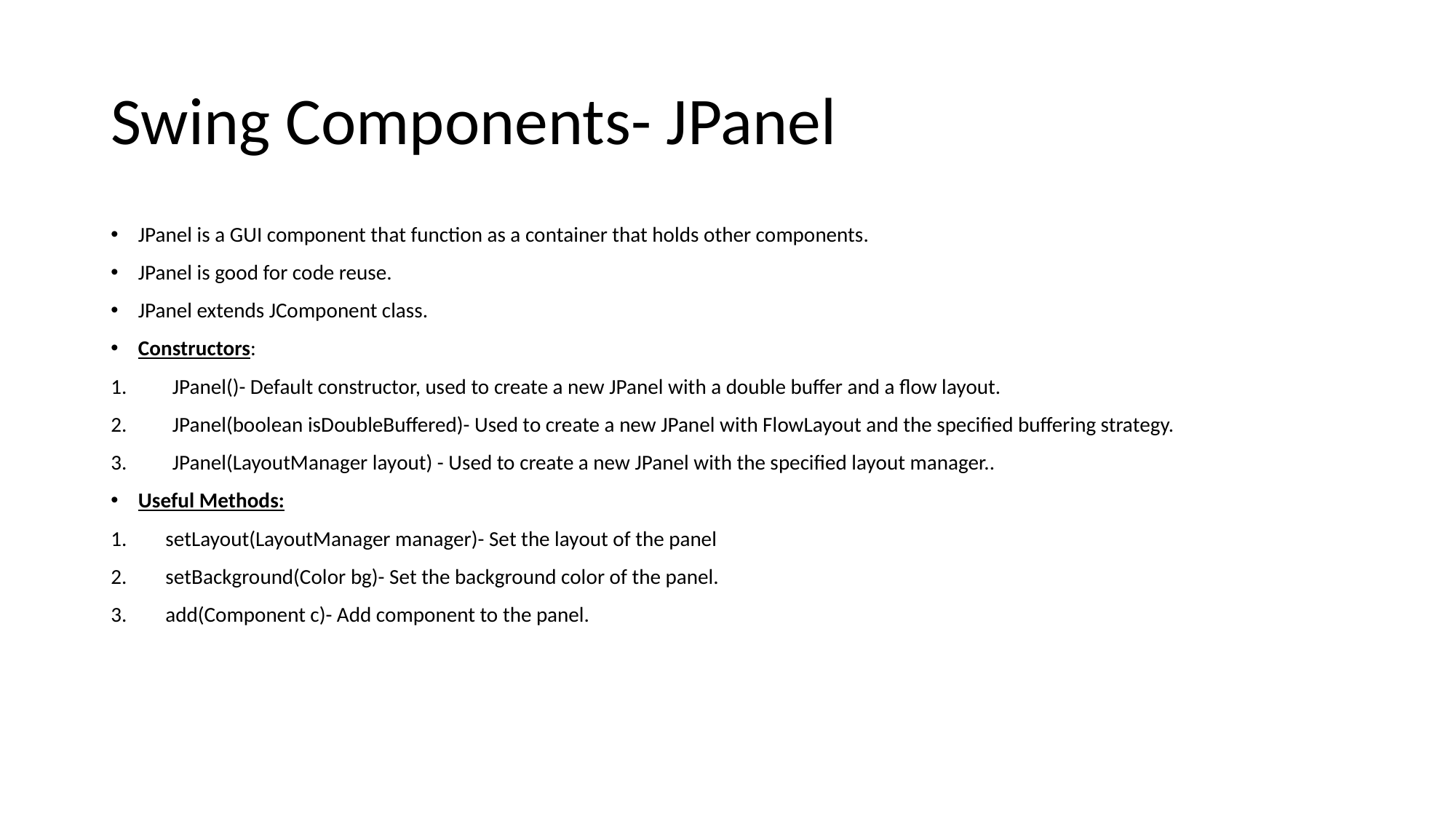

# Swing Components- JPanel
JPanel is a GUI component that function as a container that holds other components.
JPanel is good for code reuse.
JPanel extends JComponent class.
Constructors:
JPanel()- Default constructor, used to create a new JPanel with a double buffer and a flow layout.
JPanel(boolean isDoubleBuffered)- Used to create a new JPanel with FlowLayout and the specified buffering strategy.
JPanel(LayoutManager layout) - Used to create a new JPanel with the specified layout manager..
Useful Methods:
setLayout(LayoutManager manager)- Set the layout of the panel
setBackground(Color bg)- Set the background color of the panel.
add(Component c)- Add component to the panel.